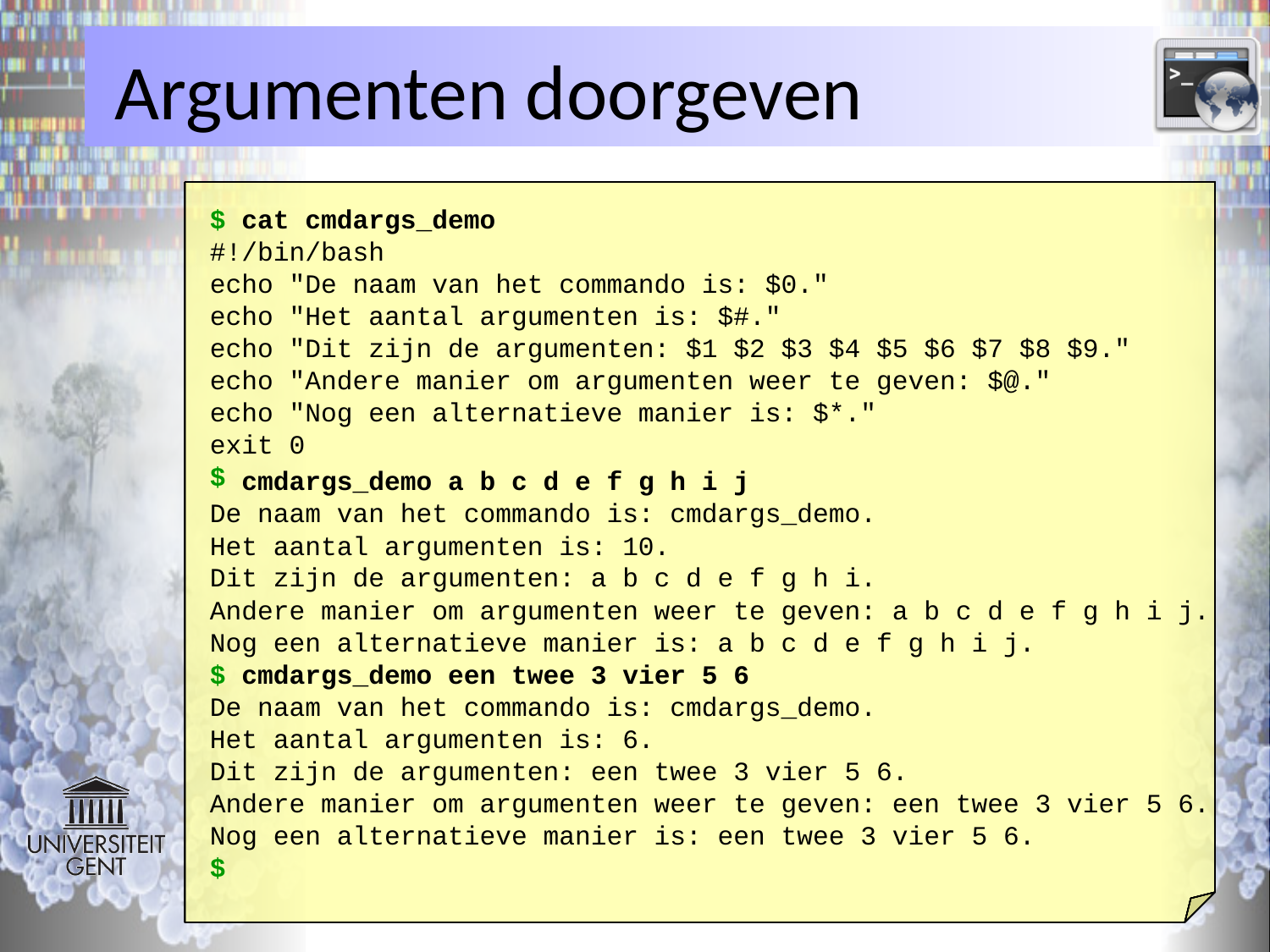

# Argumenten doorgeven
$ cat cmdargs_demo
#!/bin/bash
echo "De naam van het commando is: $0."
echo "Het aantal argumenten is: $#."
echo "Dit zijn de argumenten: $1 $2 $3 $4 $5 $6 $7 $8 $9."
echo "Andere manier om argumenten weer te geven: $@."
echo "Nog een alternatieve manier is: $*."
exit 0
$

  cmdargs_demo a b c d e f g h i j

  cmdargs_demo een twee 3 vier 5 6

De naam van het commando is: cmdargs_demo.
Het aantal argumenten is: 10.
Dit zijn de argumenten: a b c d e f g h i.
Andere manier om argumenten weer te geven: a b c d e f g h i j.
Nog een alternatieve manier is: a b c d e f g h i j.
$

De naam van het commando is: cmdargs_demo.
Het aantal argumenten is: 6.
Dit zijn de argumenten: een twee 3 vier 5 6.
Andere manier om argumenten weer te geven: een twee 3 vier 5 6.
Nog een alternatieve manier is: een twee 3 vier 5 6.
$